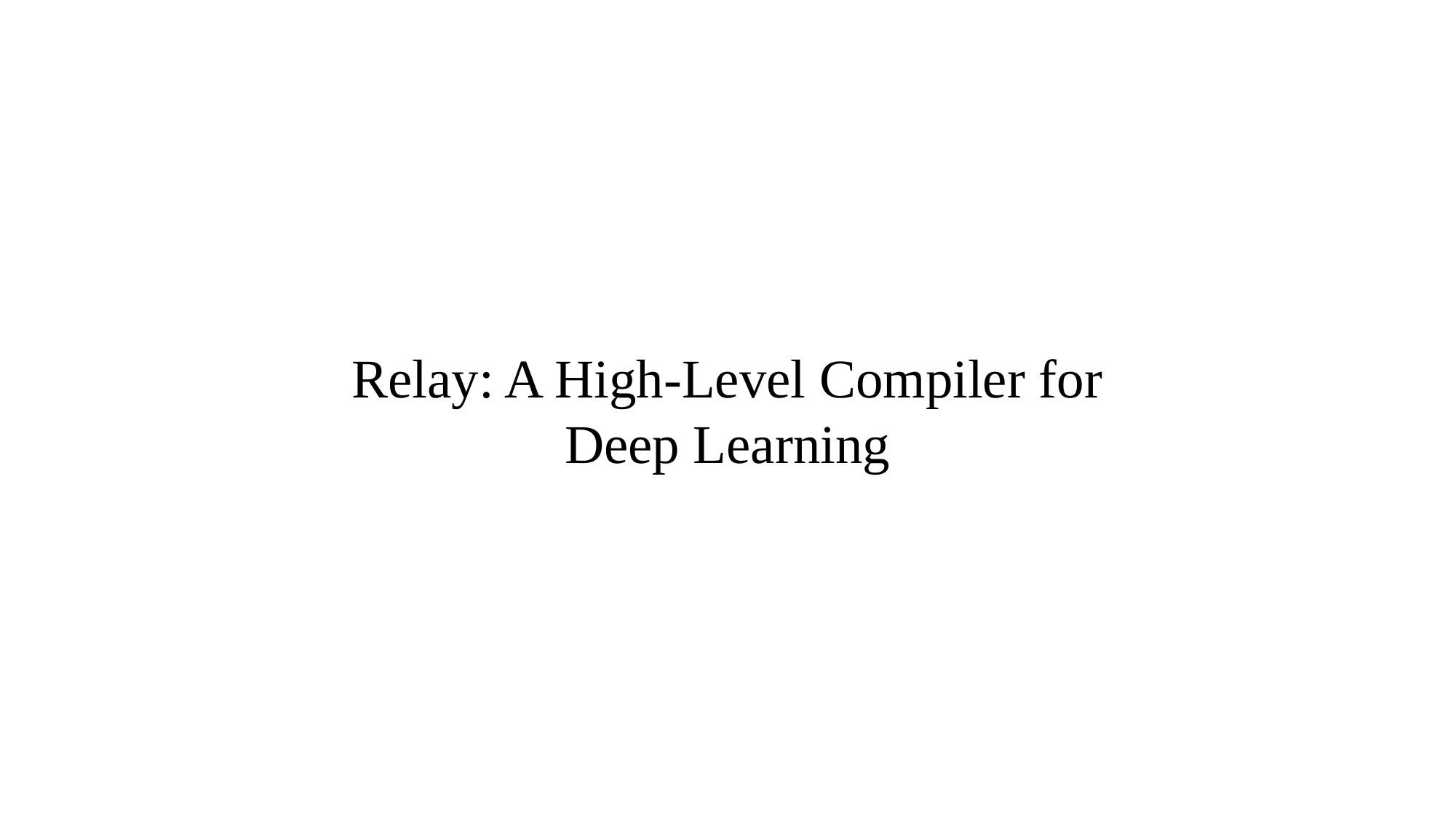

Relay: A High-Level Compiler for Deep Learning